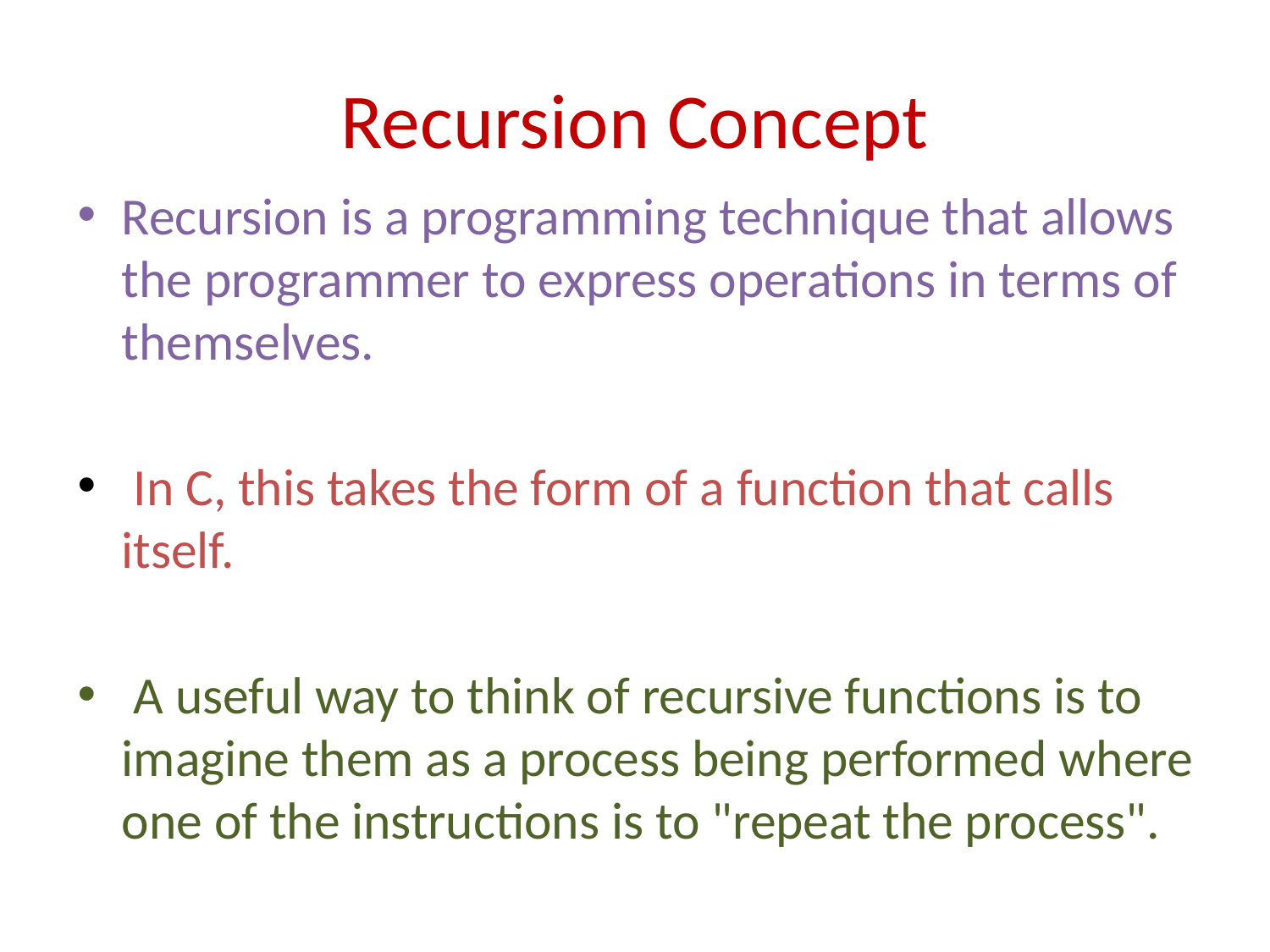

# Recursion Concept
Recursion is a programming technique that allows the programmer to express operations in terms of themselves.

 In C, this takes the form of a function that calls itself.

 A useful way to think of recursive functions is to imagine them as a process being performed where one of the instructions is to "repeat the process".